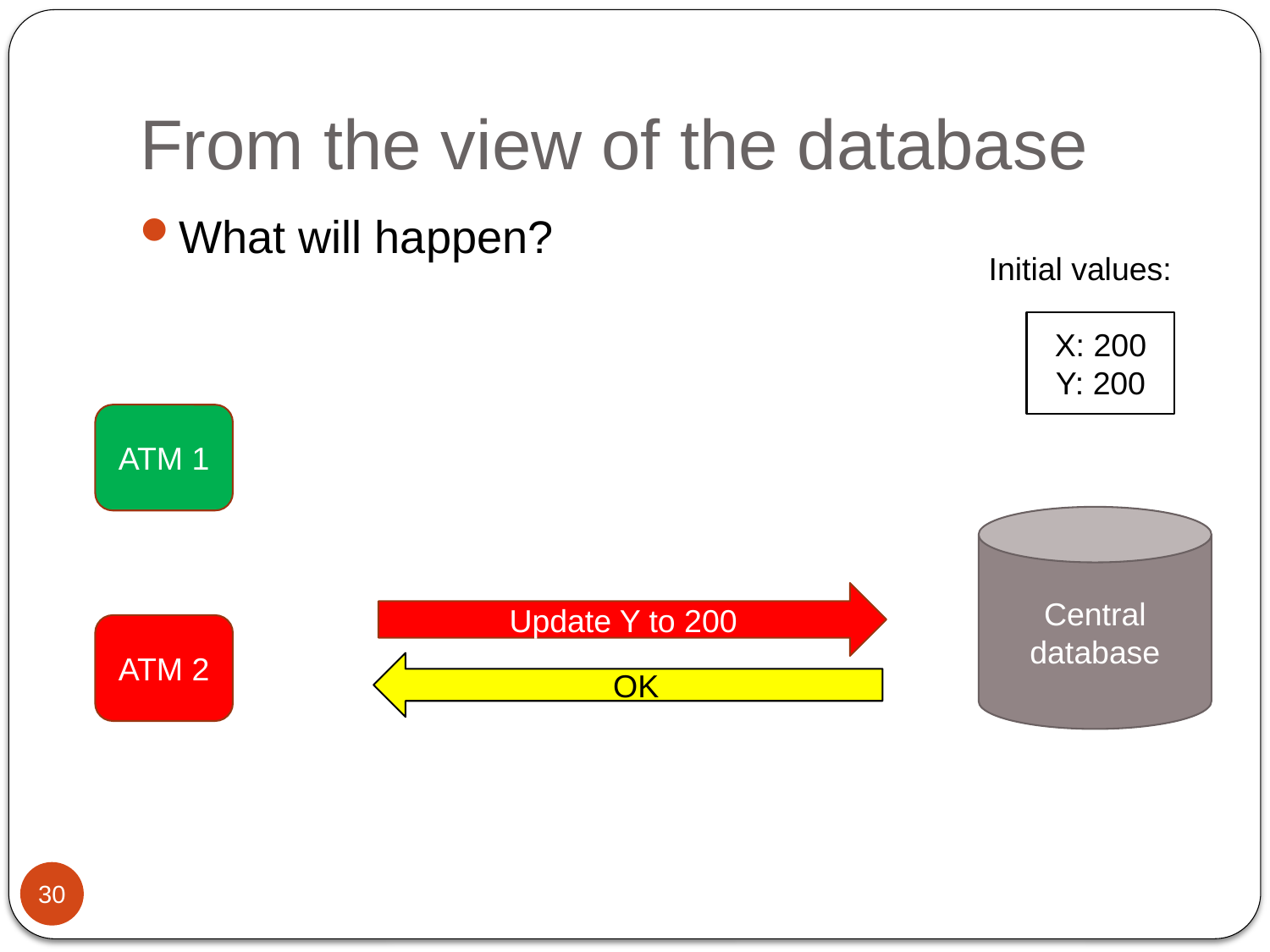

# From the view of the database
What will happen?
Initial values:
X: 200
Y: 200
ATM 1
Central database
Update Y to 200
ATM 2
OK
30